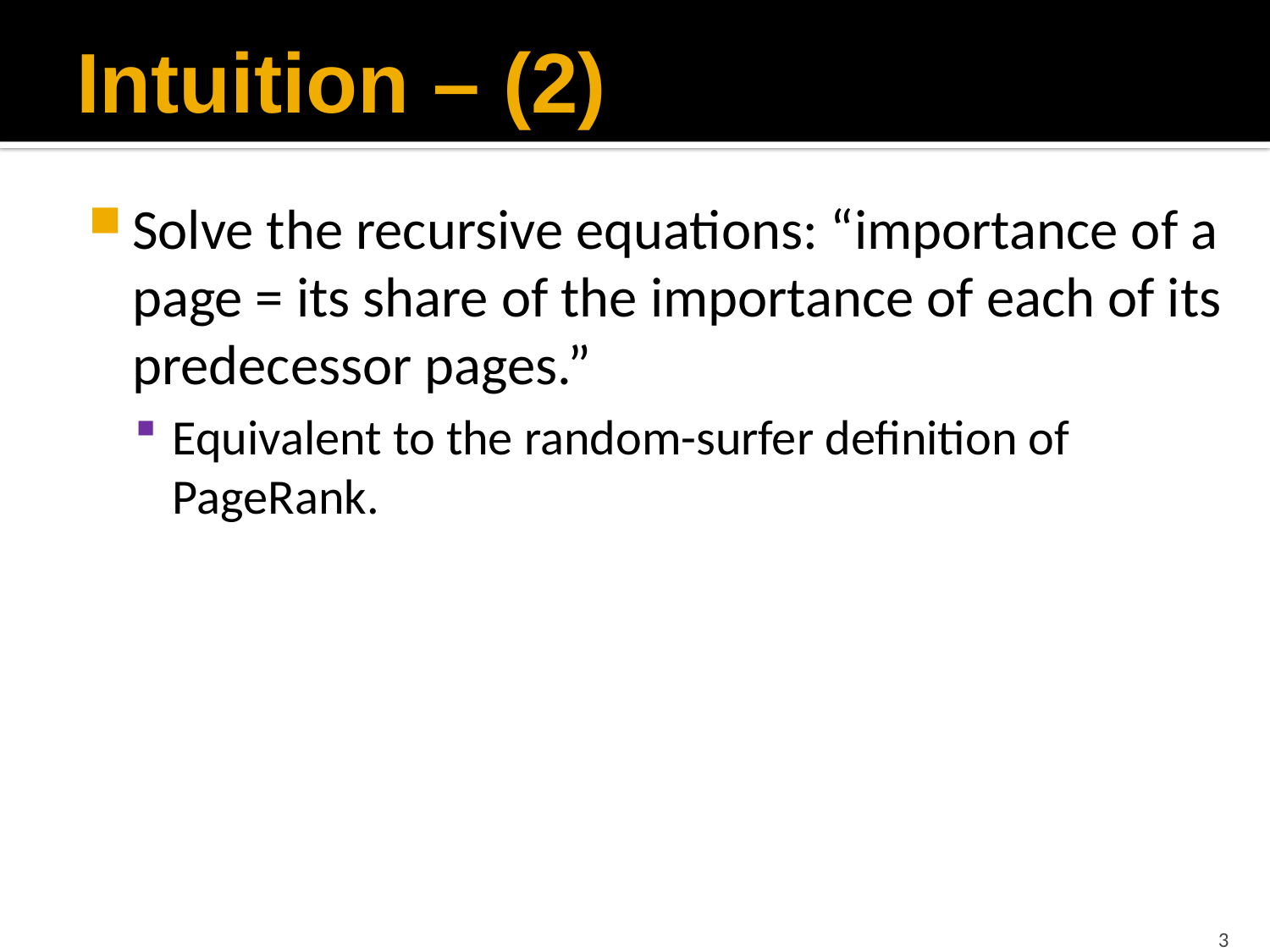

# Intuition – (2)
Solve the recursive equations: “importance of a page = its share of the importance of each of its predecessor pages.”
Equivalent to the random-surfer definition of PageRank.
3